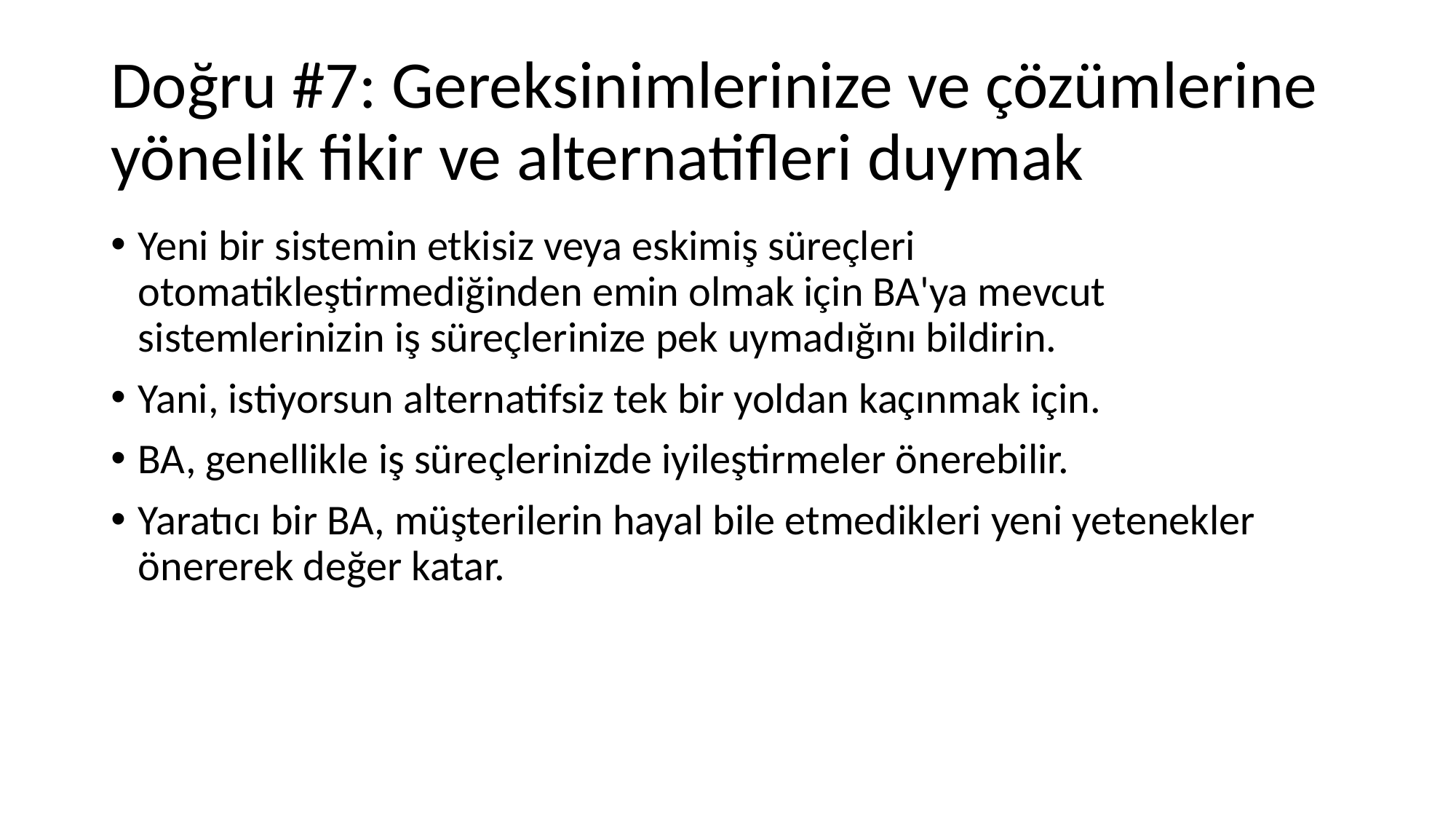

# Doğru #7: Gereksinimlerinize ve çözümlerine yönelik fikir ve alternatifleri duymak
Yeni bir sistemin etkisiz veya eskimiş süreçleri otomatikleştirmediğinden emin olmak için BA'ya mevcut sistemlerinizin iş süreçlerinize pek uymadığını bildirin.
Yani, istiyorsun alternatifsiz tek bir yoldan kaçınmak için.
BA, genellikle iş süreçlerinizde iyileştirmeler önerebilir.
Yaratıcı bir BA, müşterilerin hayal bile etmedikleri yeni yetenekler önererek değer katar.